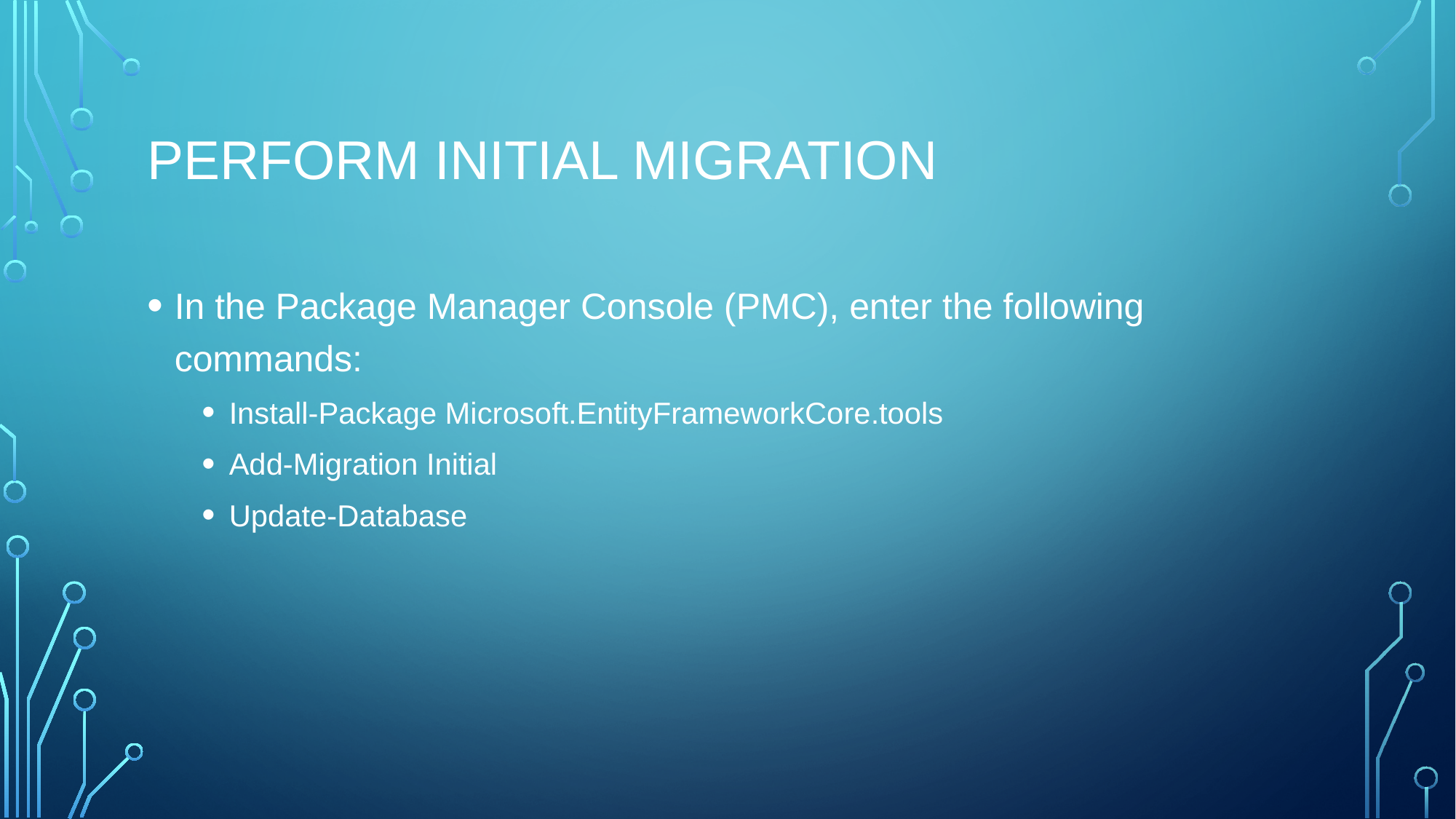

# Perform Initial Migration
In the Package Manager Console (PMC), enter the following commands:
Install-Package Microsoft.EntityFrameworkCore.tools
Add-Migration Initial
Update-Database